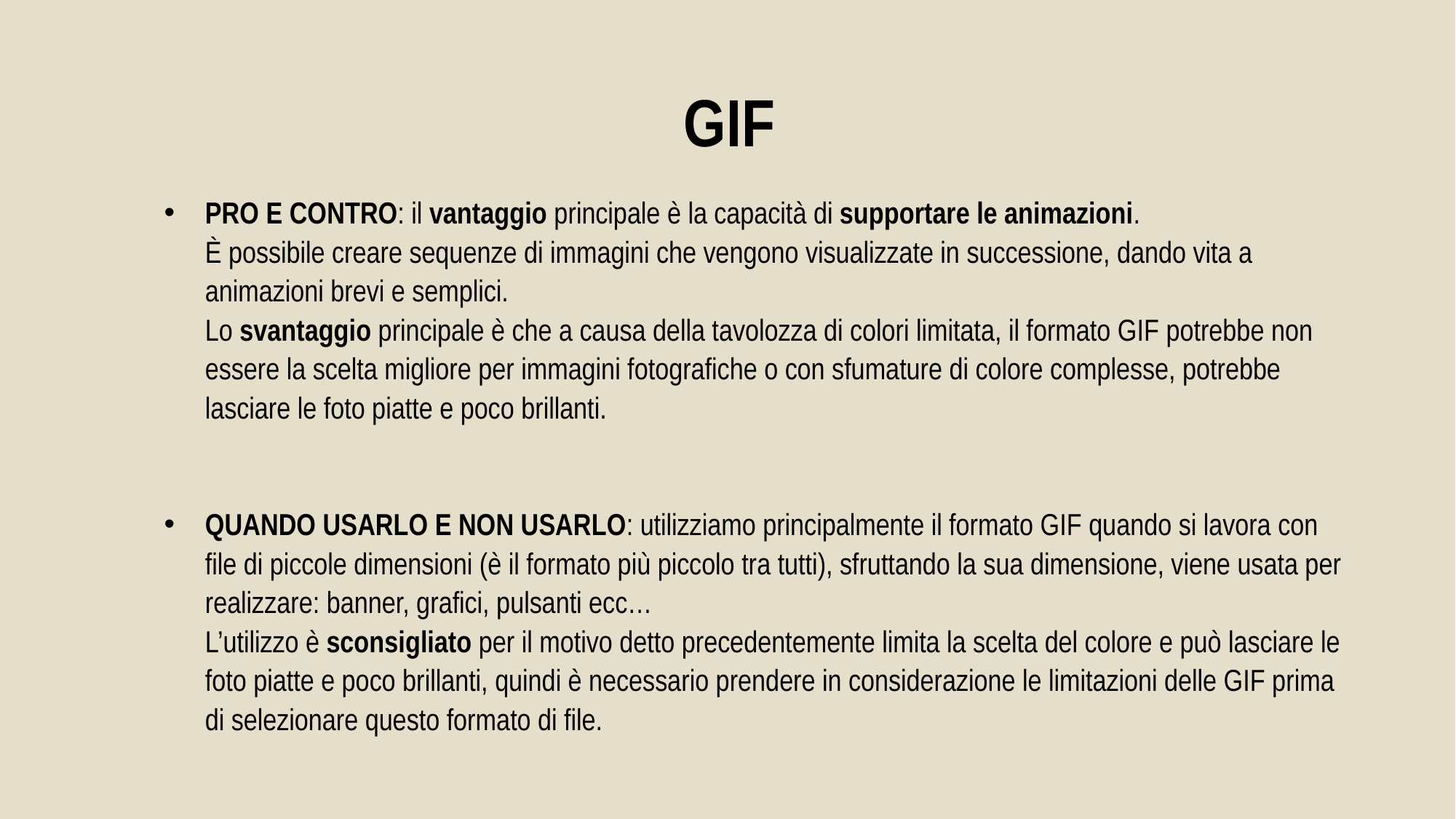

GIF
PRO E CONTRO: il vantaggio principale è la capacità di supportare le animazioni.
È possibile creare sequenze di immagini che vengono visualizzate in successione, dando vita a animazioni brevi e semplici.
Lo svantaggio principale è che a causa della tavolozza di colori limitata, il formato GIF potrebbe non essere la scelta migliore per immagini fotografiche o con sfumature di colore complesse, potrebbe lasciare le foto piatte e poco brillanti.

QUANDO USARLO E NON USARLO: utilizziamo principalmente il formato GIF quando si lavora con file di piccole dimensioni (è il formato più piccolo tra tutti), sfruttando la sua dimensione, viene usata per realizzare: banner, grafici, pulsanti ecc…
L’utilizzo è sconsigliato per il motivo detto precedentemente limita la scelta del colore e può lasciare le foto piatte e poco brillanti, quindi è necessario prendere in considerazione le limitazioni delle GIF prima di selezionare questo formato di file.